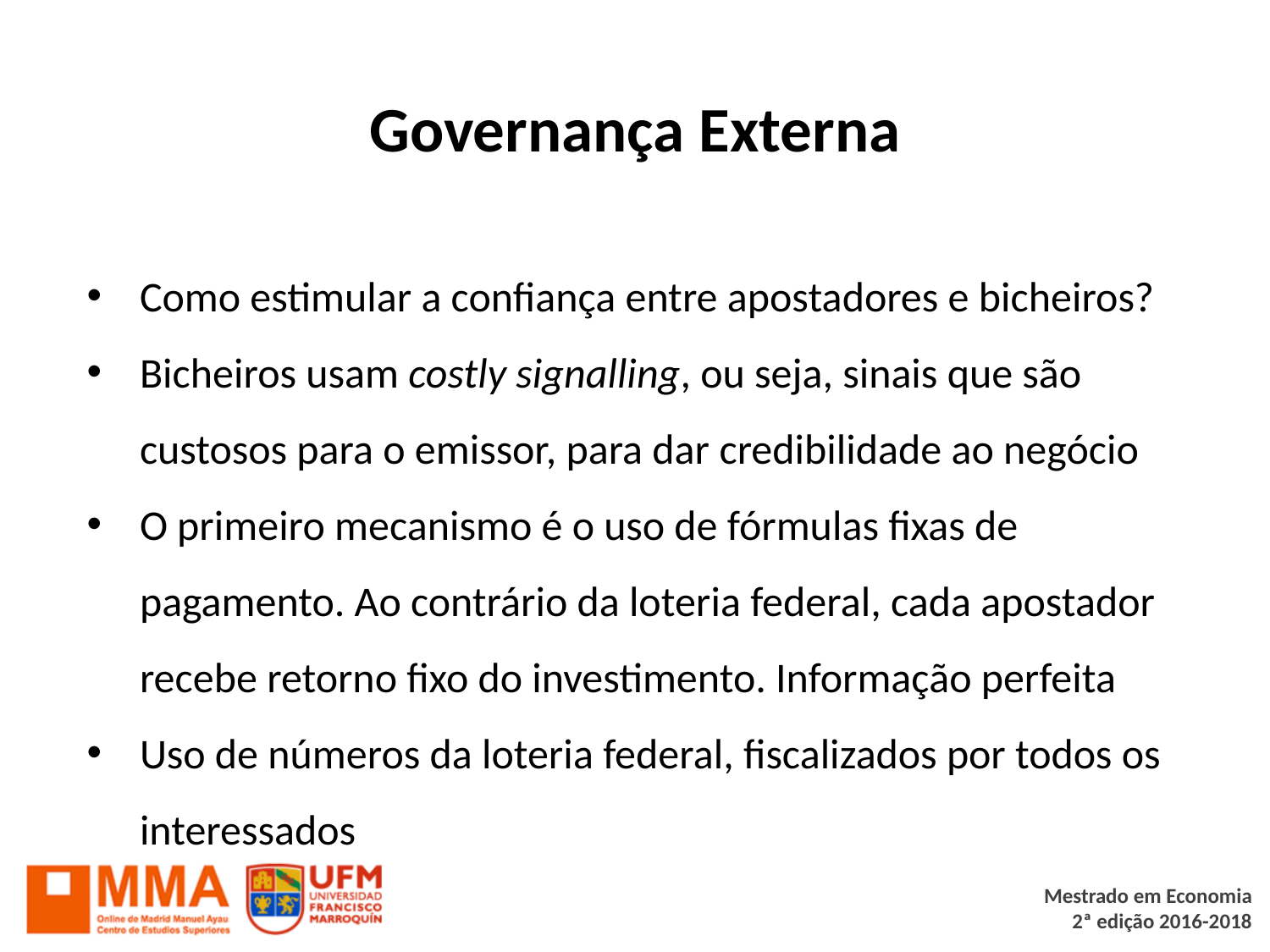

# Governança Externa
Como estimular a confiança entre apostadores e bicheiros?
Bicheiros usam costly signalling, ou seja, sinais que são custosos para o emissor, para dar credibilidade ao negócio
O primeiro mecanismo é o uso de fórmulas fixas de pagamento. Ao contrário da loteria federal, cada apostador recebe retorno fixo do investimento. Informação perfeita
Uso de números da loteria federal, fiscalizados por todos os interessados